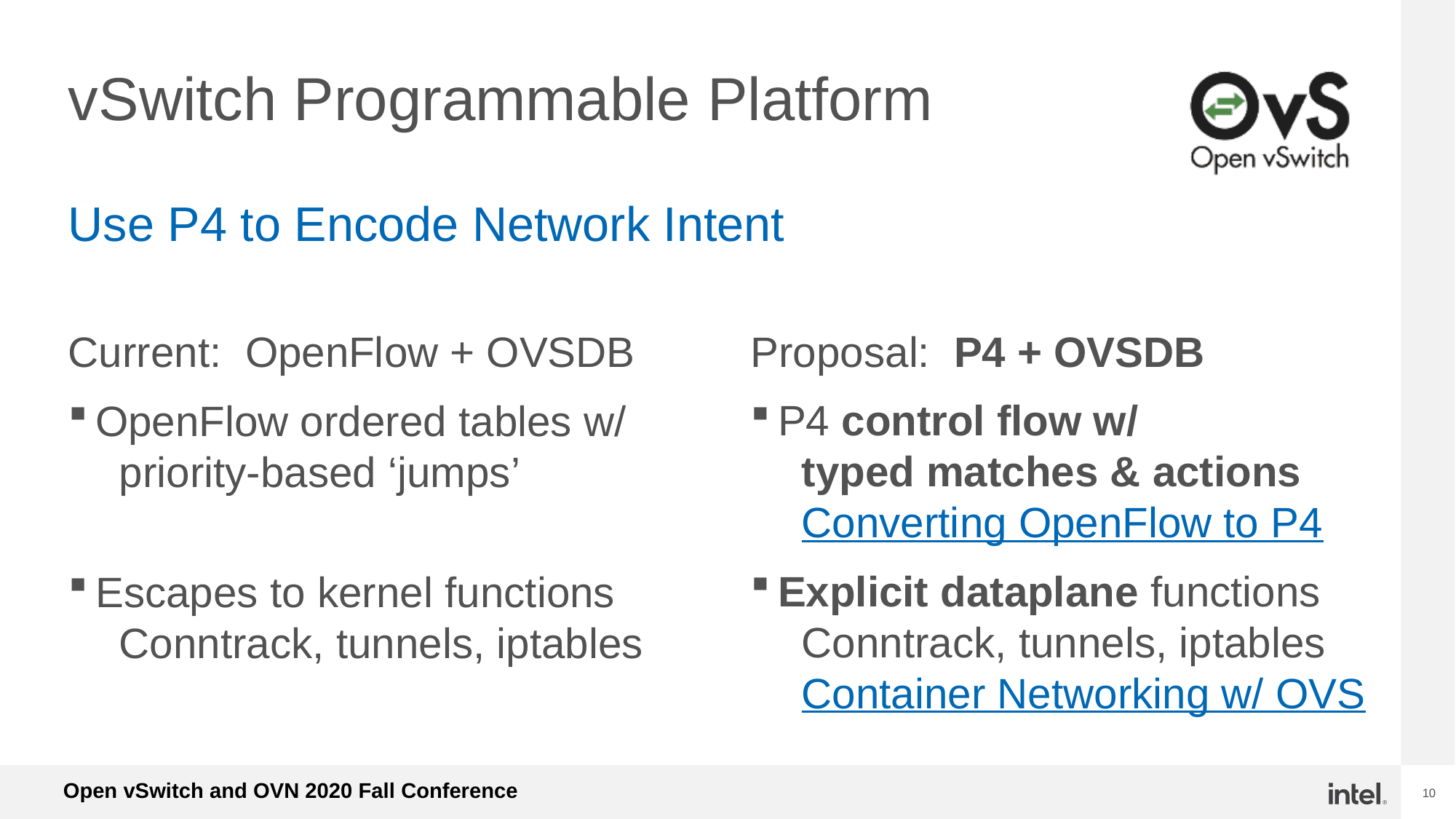

# vSwitch Programmable Platform
Use P4 to Encode Network Intent

Current:  OpenFlow + OVSDB
OpenFlow ordered tables w/
  priority-based ‘jumps’
Escapes to kernel functions
  Conntrack, tunnels, iptables

Proposal:  P4 + OVSDB
P4 control flow w/
  typed matches & actions
  Converting OpenFlow to P4
Explicit dataplane functions
  Conntrack, tunnels, iptables
  Container Networking w/ OVS